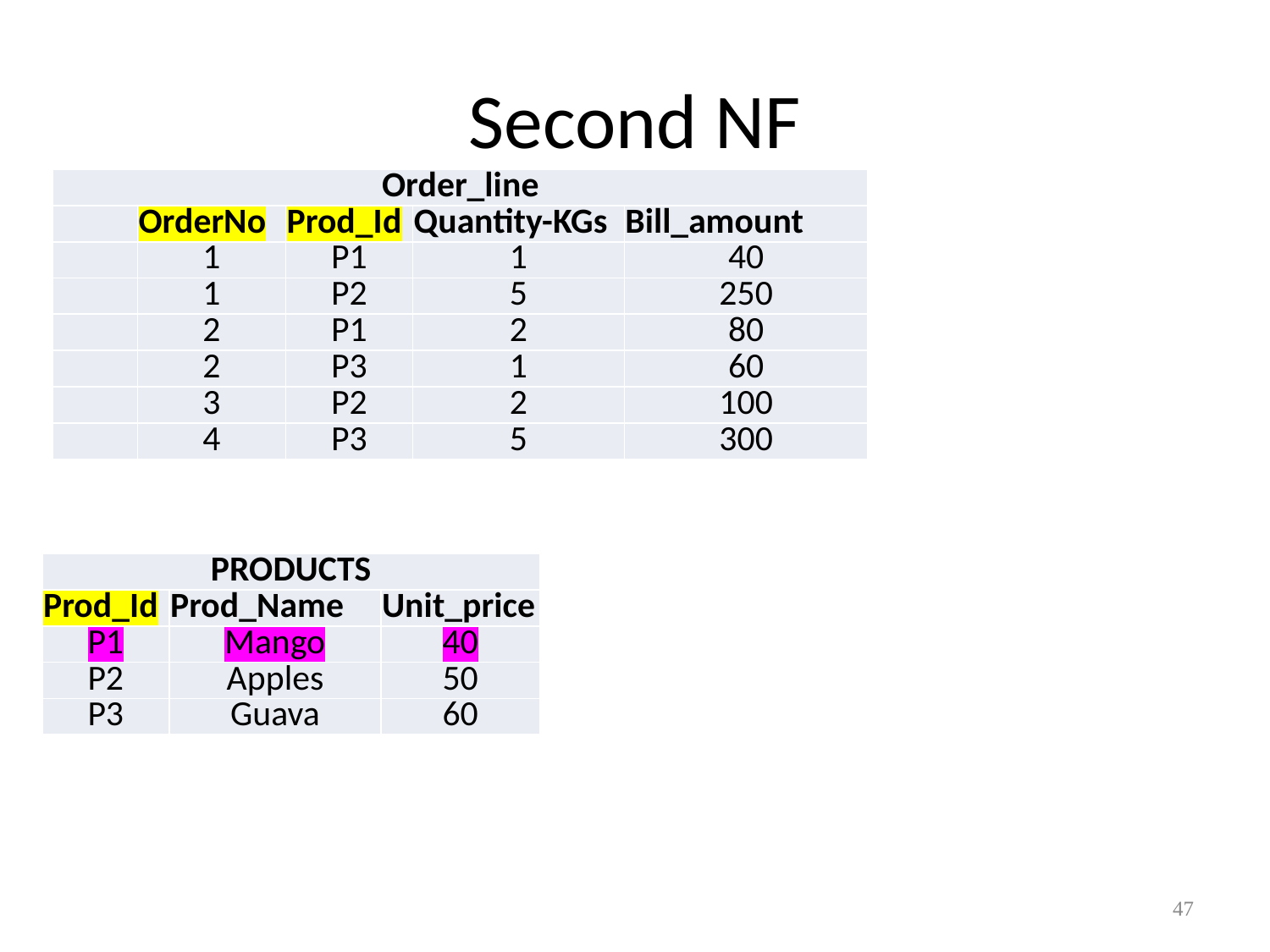

# Second NF
| Order\_line |  |  |  |  |
| --- | --- | --- | --- | --- |
|  | OrderNo | Prod\_Id | Quantity-KGs | Bill\_amount |
|  | 1 | P1 | 1 | 40 |
|  | 1 | P2 | 5 | 250 |
|  | 2 | P1 | 2 | 80 |
|  | 2 | P3 | 1 | 60 |
|  | 3 | P2 | 2 | 100 |
|  | 4 | P3 | 5 | 300 |

| PRODUCTS |  |  |
| --- | --- | --- |
| Prod\_Id | Prod\_Name | Unit\_price |
| P1 | Mango | 40 |
| P2 | Apples | 50 |
| P3 | Guava | 60 |
47